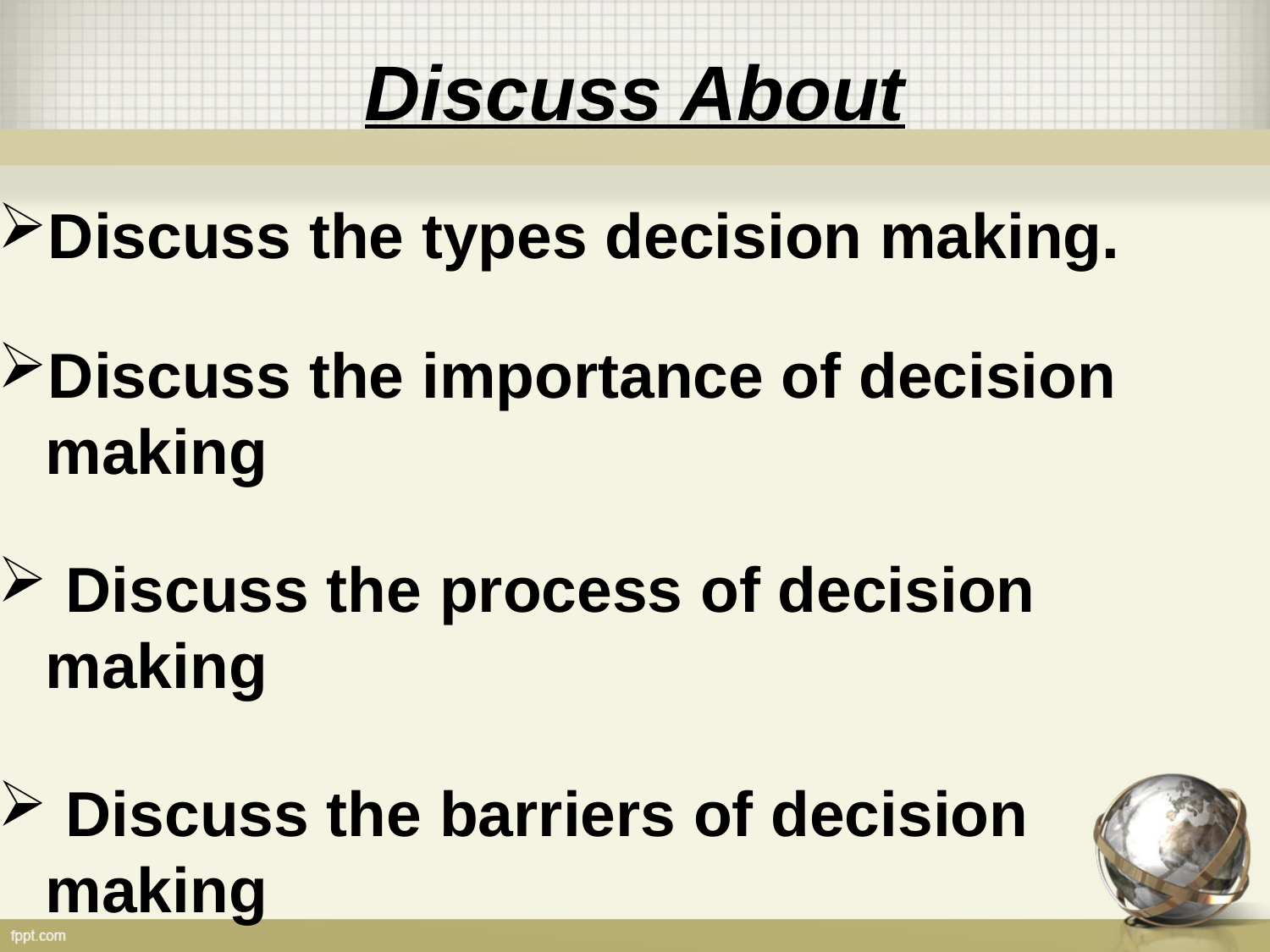

# Discuss About
Discuss the types decision making.
Discuss the importance of decision making

 Discuss the process of decision making

 Discuss the barriers of decision making